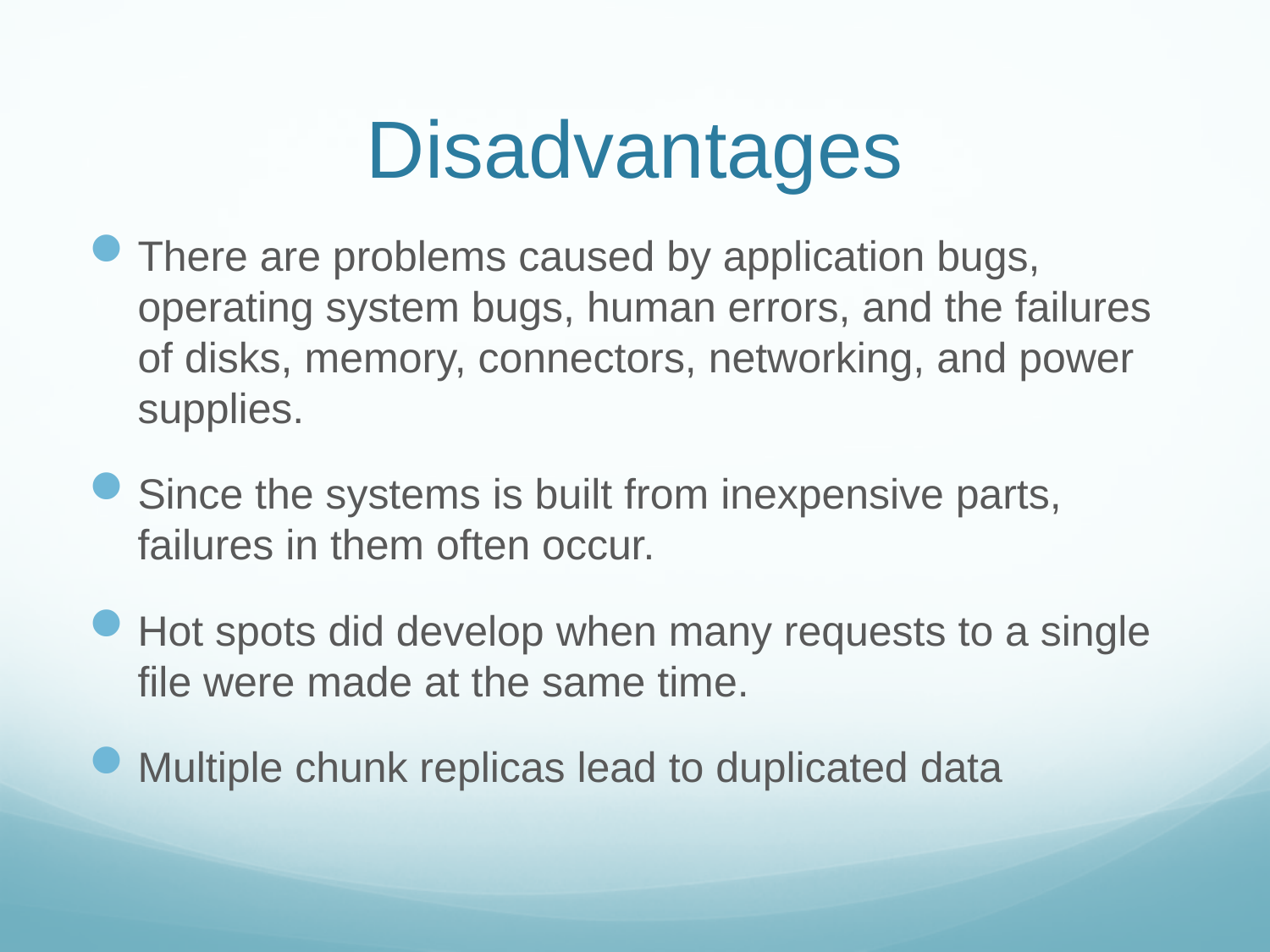

# Disadvantages
There are problems caused by application bugs, operating system bugs, human errors, and the failures of disks, memory, connectors, networking, and power supplies.
Since the systems is built from inexpensive parts, failures in them often occur.
Hot spots did develop when many requests to a single file were made at the same time.
Multiple chunk replicas lead to duplicated data